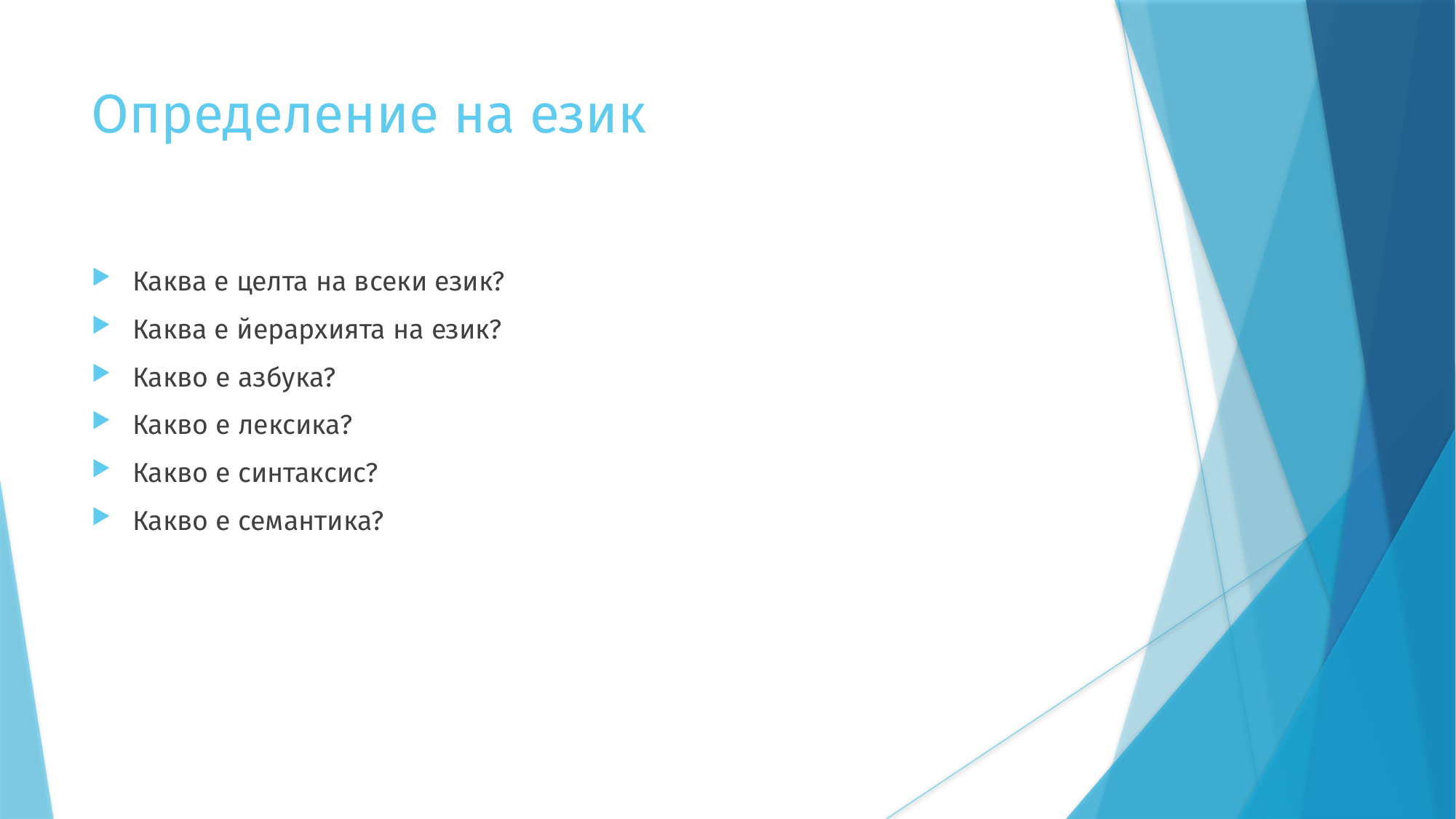

Определение на език
Каква е целта на всеки език?
Каква е йерархията на език?
Какво е азбука?
Какво е лексика?
Какво е синтаксис?
Какво е семантика?